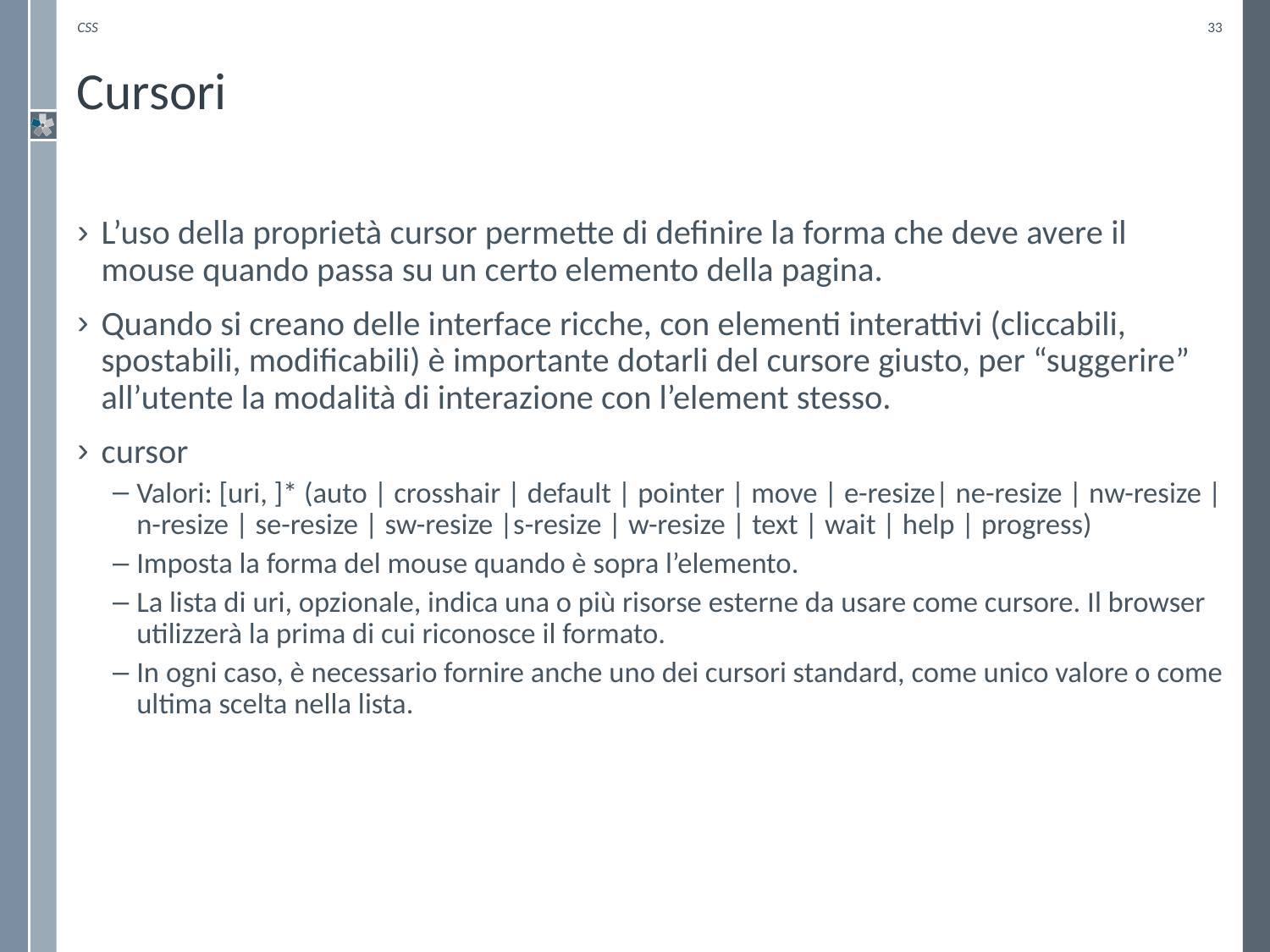

CSS
33
# Cursori
L’uso della proprietà cursor permette di definire la forma che deve avere il mouse quando passa su un certo elemento della pagina.
Quando si creano delle interface ricche, con elementi interattivi (cliccabili, spostabili, modificabili) è importante dotarli del cursore giusto, per “suggerire” all’utente la modalità di interazione con l’element stesso.
cursor
Valori: [uri, ]* (auto | crosshair | default | pointer | move | e-resize| ne-resize | nw-resize | n-resize | se-resize | sw-resize |s-resize | w-resize | text | wait | help | progress)
Imposta la forma del mouse quando è sopra l’elemento.
La lista di uri, opzionale, indica una o più risorse esterne da usare come cursore. Il browser utilizzerà la prima di cui riconosce il formato.
In ogni caso, è necessario fornire anche uno dei cursori standard, come unico valore o come ultima scelta nella lista.